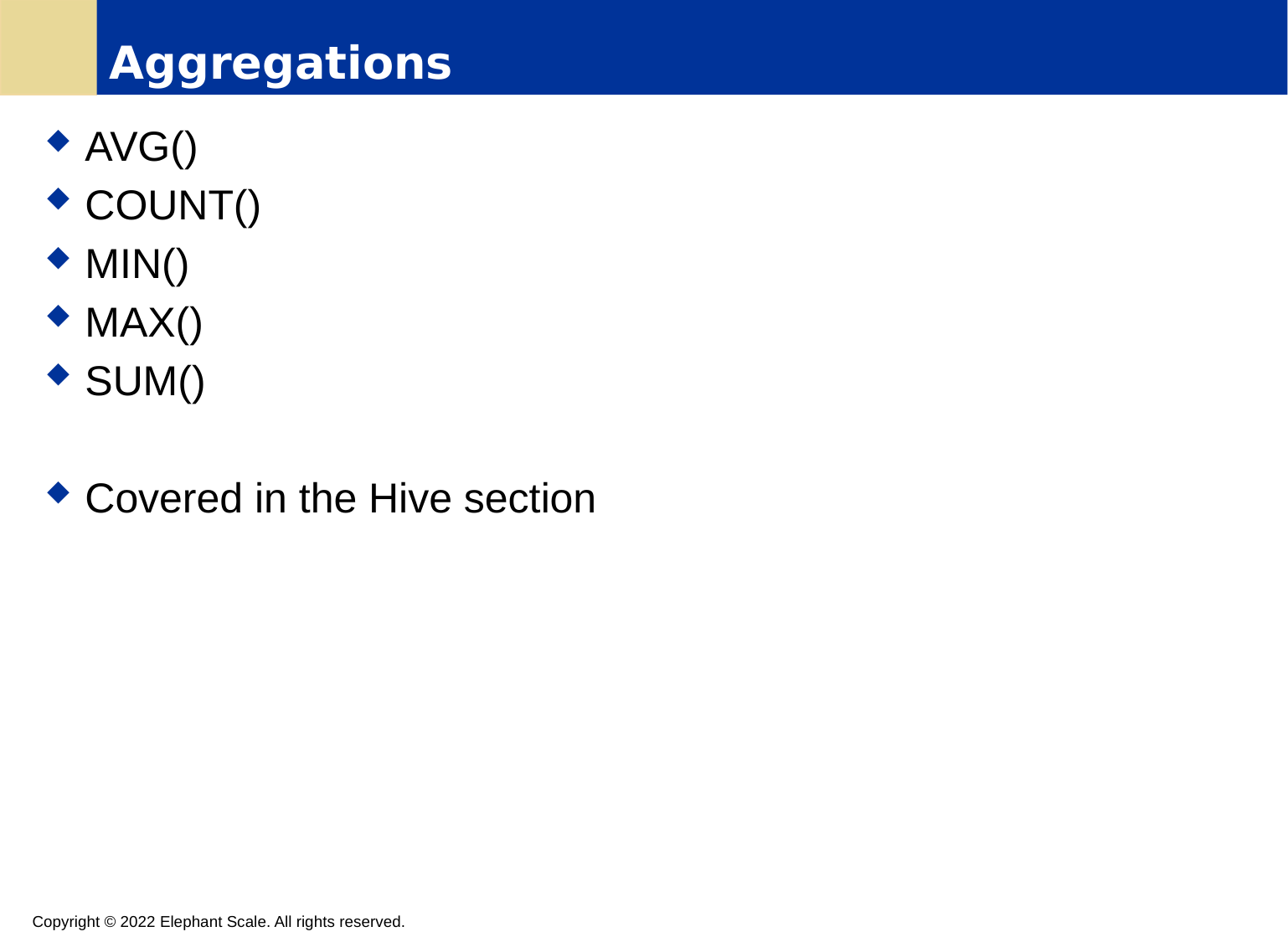

# Aggregations
AVG()
COUNT()
MIN()
MAX()
SUM()

Covered in the Hive section
18
Copyright © 2022 Elephant Scale. All rights reserved.